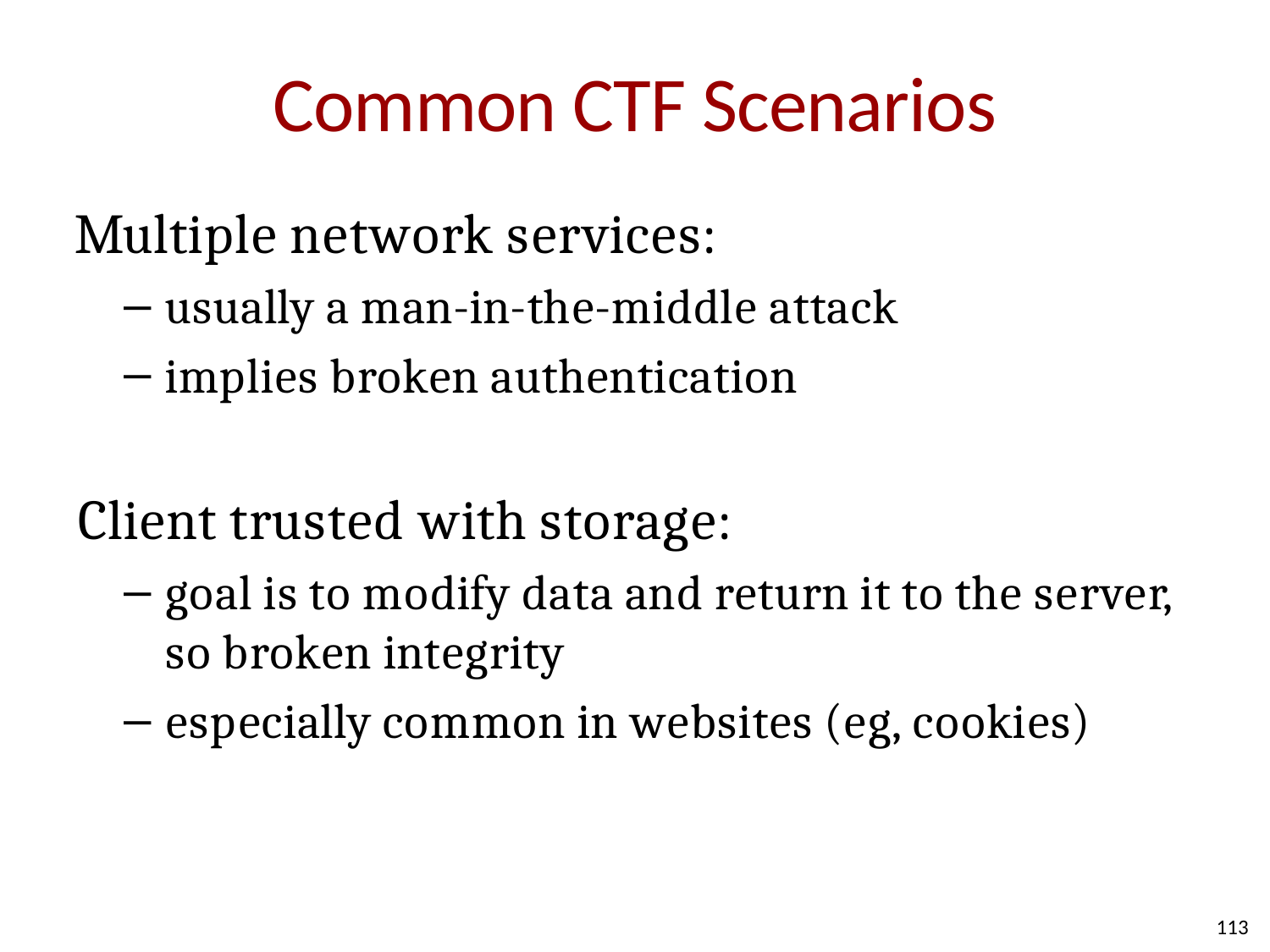

# Common CTF Scenarios
Multiple network services:
usually a man-in-the-middle attack
implies broken authentication

Client trusted with storage:
goal is to modify data and return it to the server, so broken integrity
especially common in websites (eg, cookies)
113